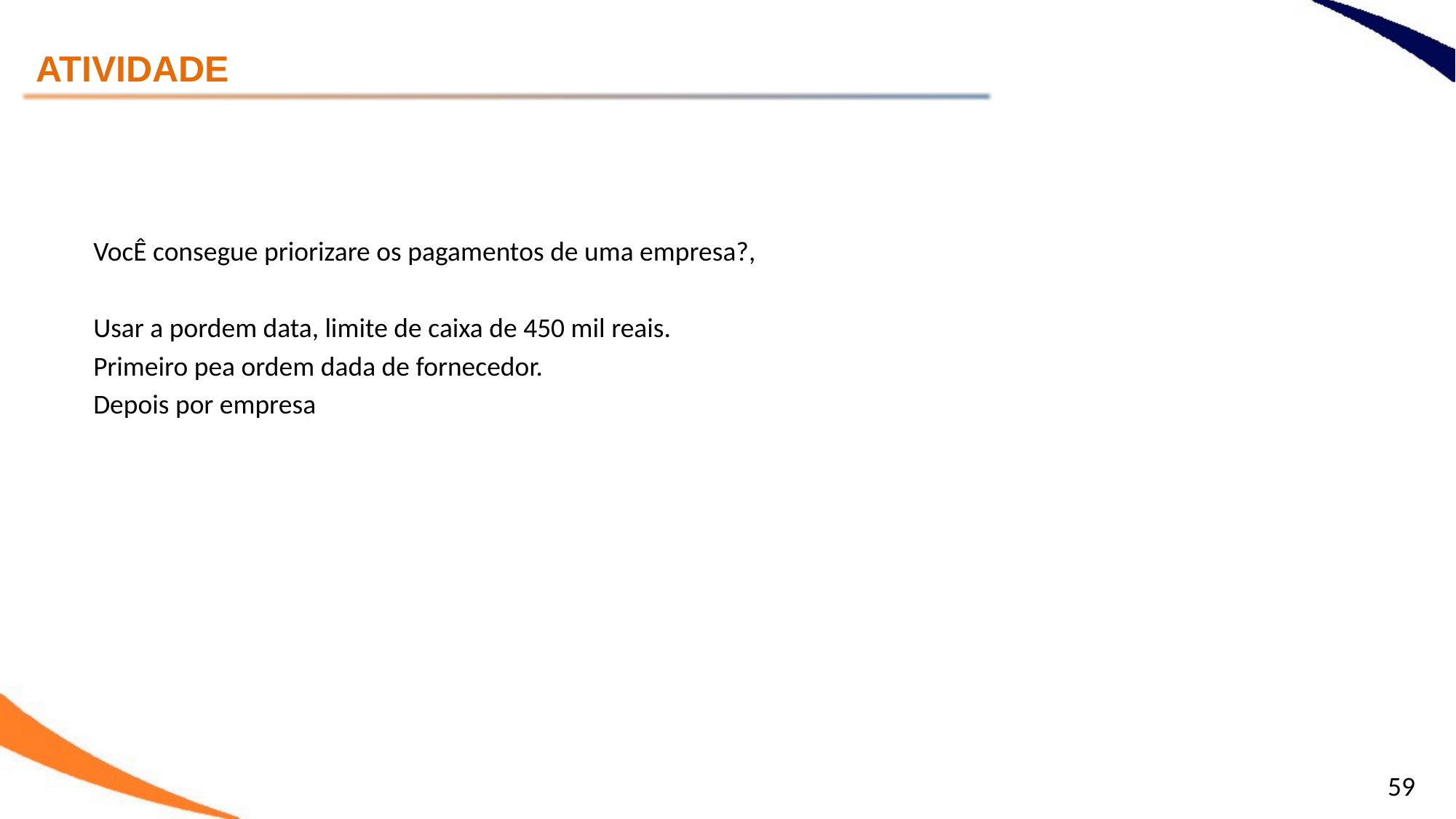

ATIVIDADE
VocÊ consegue priorizare os pagamentos de uma empresa?,

Usar a pordem data, limite de caixa de 450 mil reais.
Primeiro pea ordem dada de fornecedor.
Depois por empresa